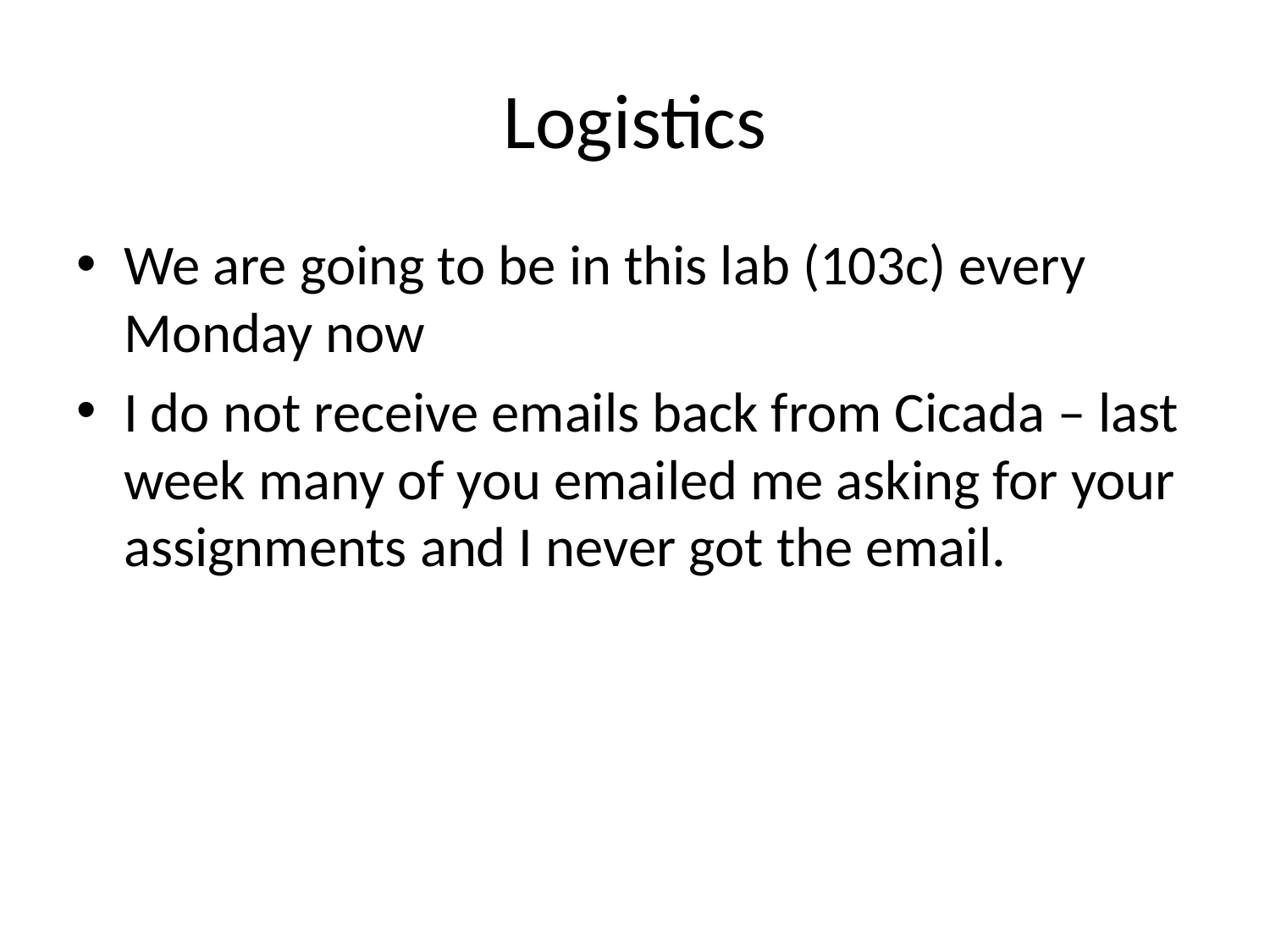

# Logistics
We are going to be in this lab (103c) every Monday now
I do not receive emails back from Cicada – last week many of you emailed me asking for your assignments and I never got the email.